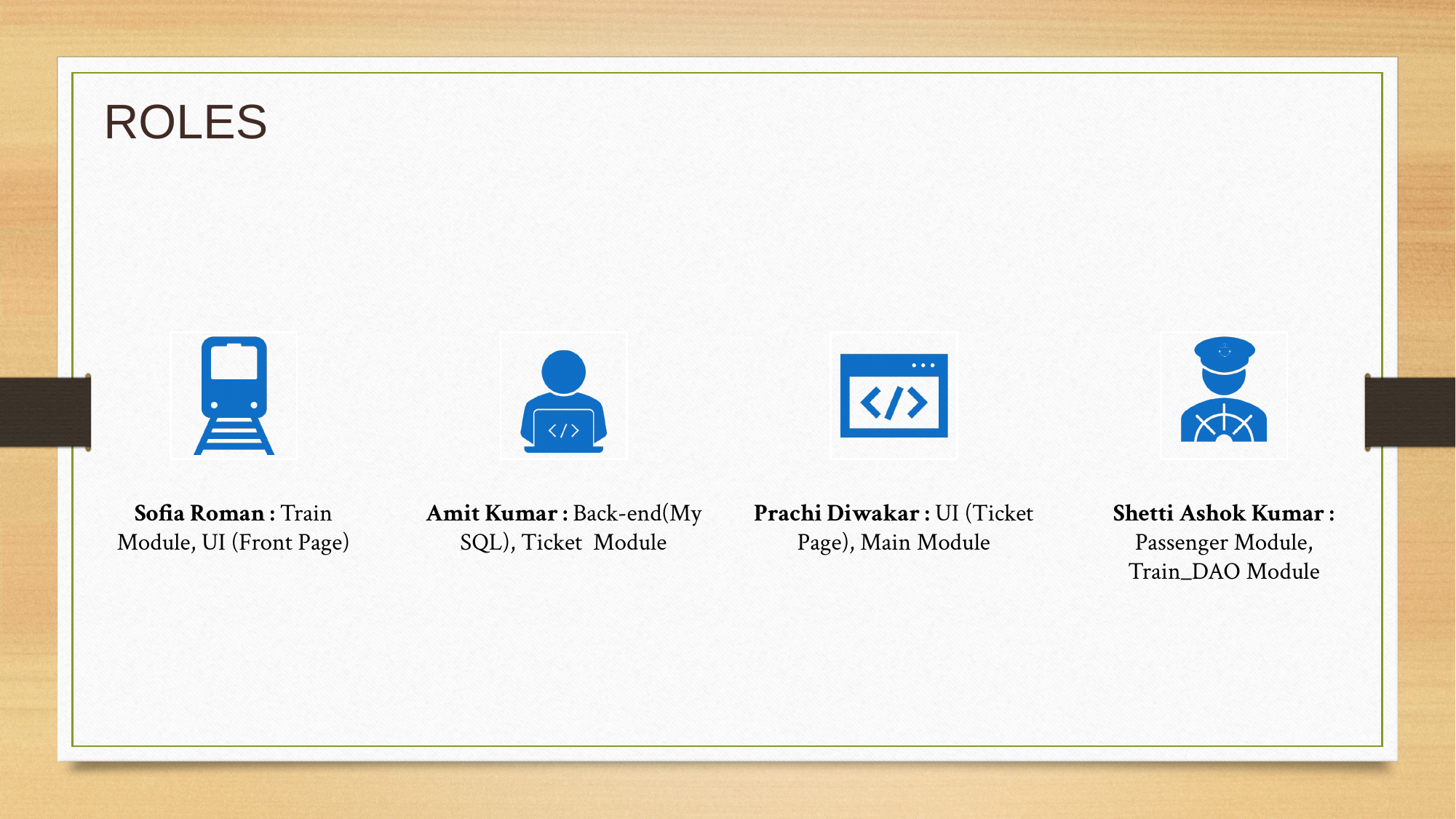

ROLES
Sofia Roman : Train Module, UI (Front Page)
Amit Kumar : Back-end(My SQL), Ticket  Module
Prachi Diwakar : UI (Ticket Page), Main Module
Shetti Ashok Kumar : Passenger Module, Train_DAO Module